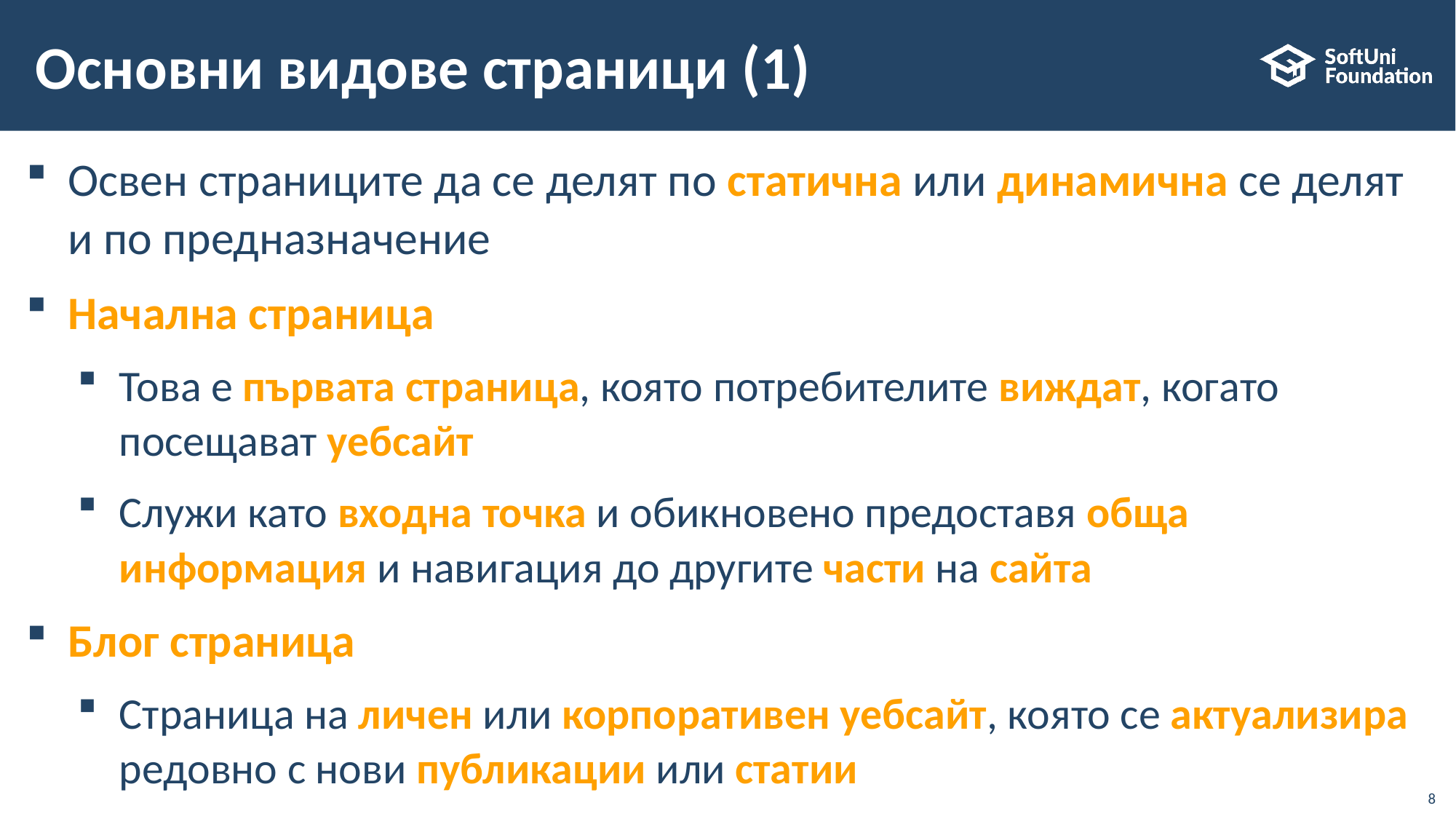

# Основни видове страници (1)
Освен страниците да се делят по статична или динамична се делят и по предназначение
Начална страница
Това е първата страница, която потребителите виждат, когато посещават уебсайт
Служи като входна точка и обикновено предоставя обща информация и навигация до другите части на сайта
Блог страница
Страница на личен или корпоративен уебсайт, която се актуализира редовно с нови публикации или статии
8